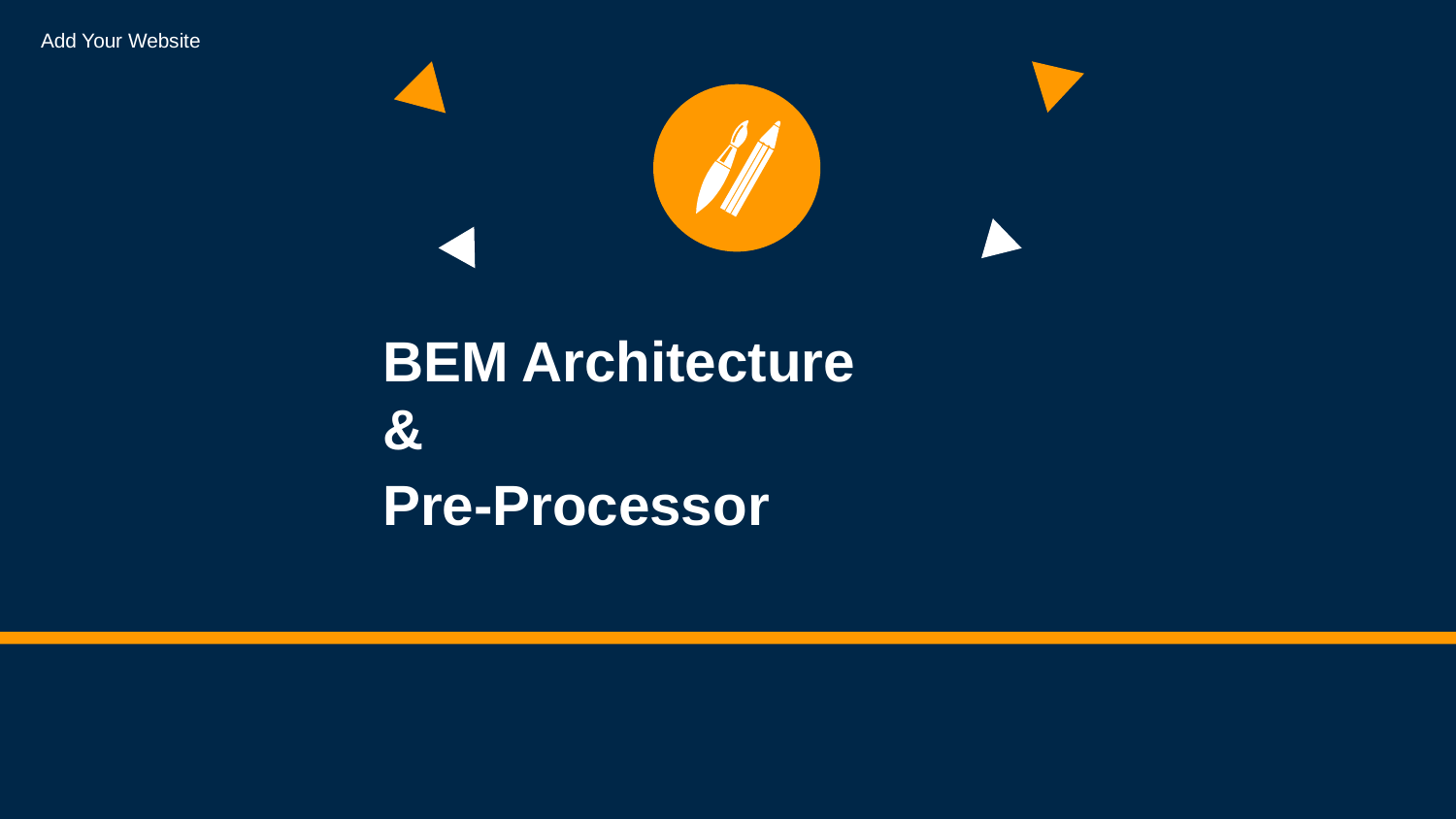

Add Your Website

BEM Architecture
&
Pre-Processor